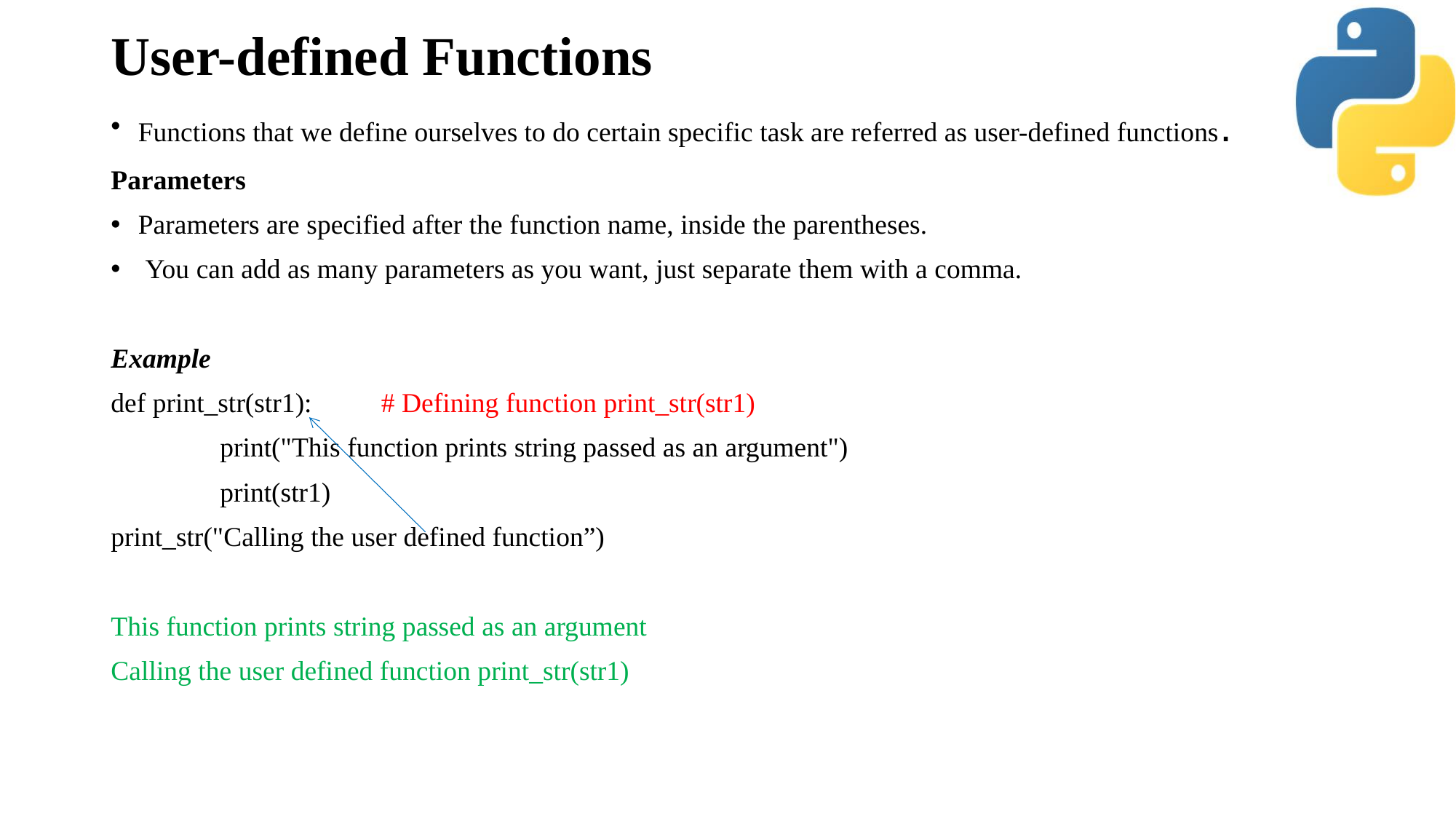

# User-defined Functions
Functions that we define ourselves to do certain specific task are referred as user-defined functions.
Parameters
Parameters are specified after the function name, inside the parentheses.
 You can add as many parameters as you want, just separate them with a comma.

Example
def print_str(str1):          # Defining function print_str(str1)
	print("This function prints string passed as an argument")
	print(str1)
print_str("Calling the user defined function”)

This function prints string passed as an argument
Calling the user defined function print_str(str1)